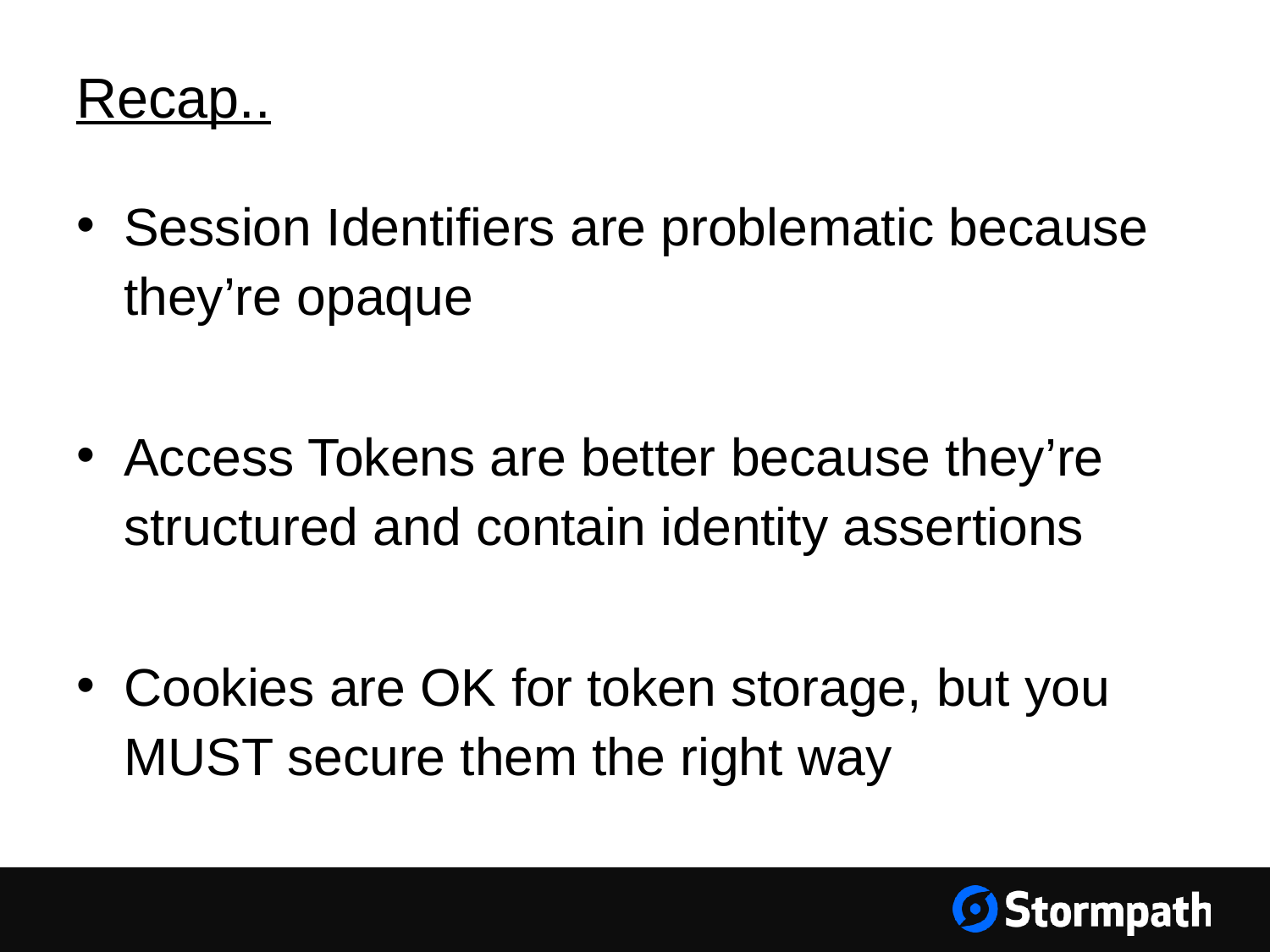

# Recap..
Session Identifiers are problematic because they’re opaque

Access Tokens are better because they’re structured and contain identity assertions

Cookies are OK for token storage, but you MUST secure them the right way